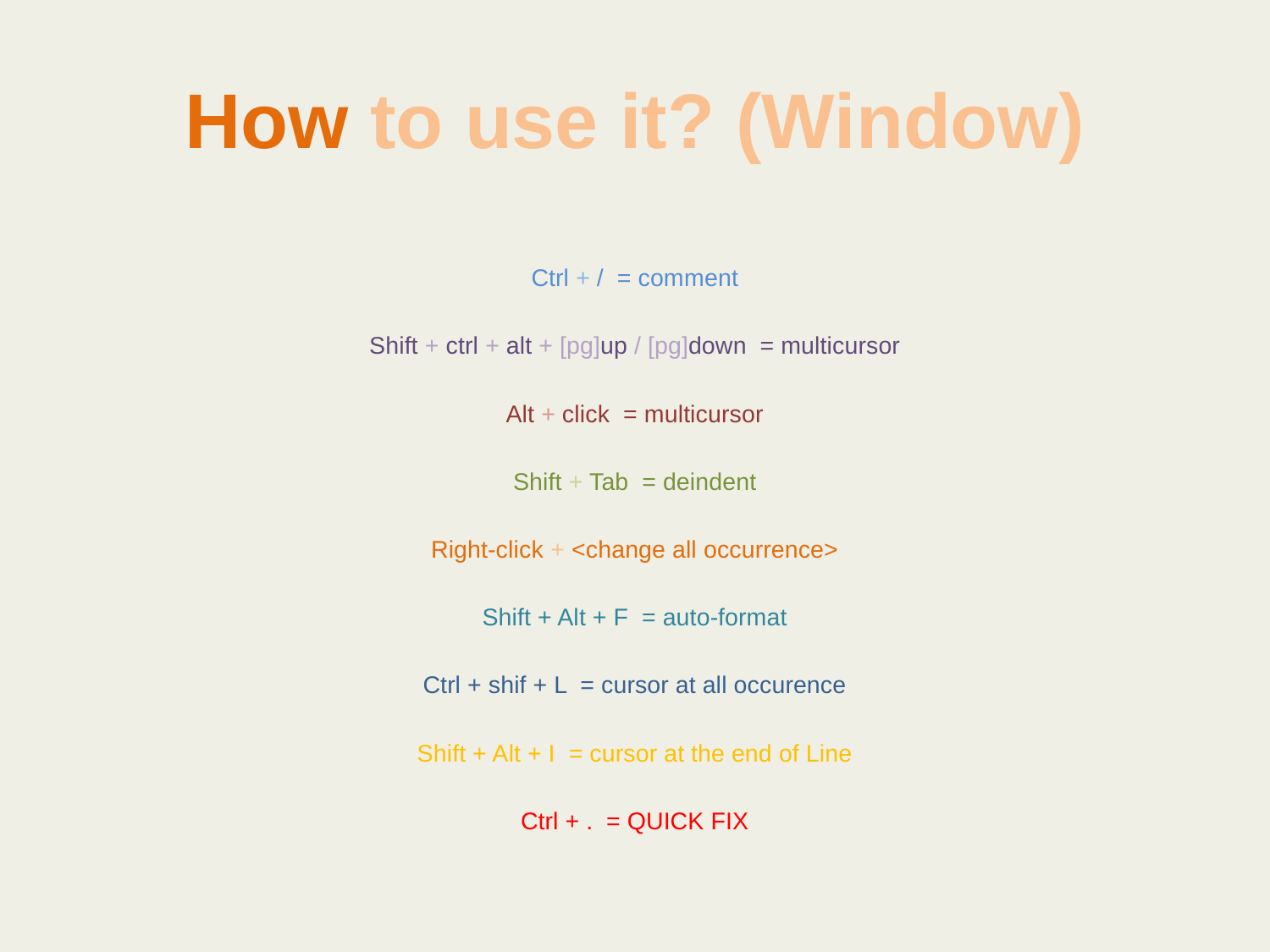

# How to use it? (Window)

Ctrl + /  = comment

Shift + ctrl + alt + [pg]up / [pg]down  = multicursor

Alt + click  = multicursor

Shift + Tab  = deindent

Right-click + <change all occurrence>

Shift + Alt + F  = auto-format

Ctrl + shif + L  = cursor at all occurence

Shift + Alt + I  = cursor at the end of Line

Ctrl + .  = QUICK FIX